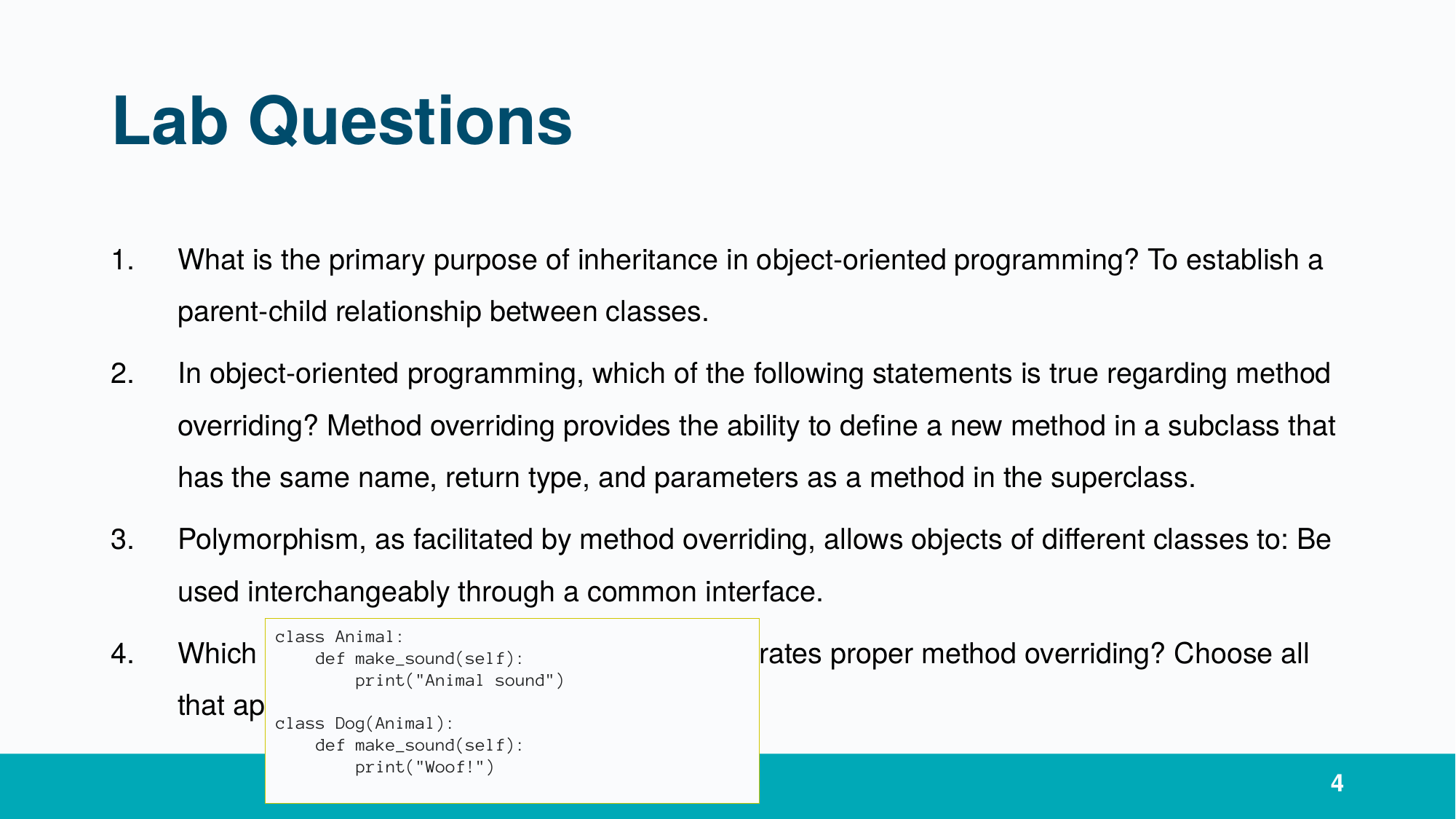

# Lab Questions
What is the primary purpose of inheritance in object-oriented programming? To establish a parent-child relationship between classes.
In object-oriented programming, which of the following statements is true regarding method overriding? Method overriding provides the ability to define a new method in a subclass that has the same name, return type, and parameters as a method in the superclass.
Polymorphism, as facilitated by method overriding, allows objects of different classes to: Be used interchangeably through a common interface.
Which of the following code snippets demonstrates proper method overriding? Choose all that apply.
class Animal:
    def make_sound(self):
        print("Animal sound")

class Dog(Animal):
    def make_sound(self):
        print("Woof!")

4